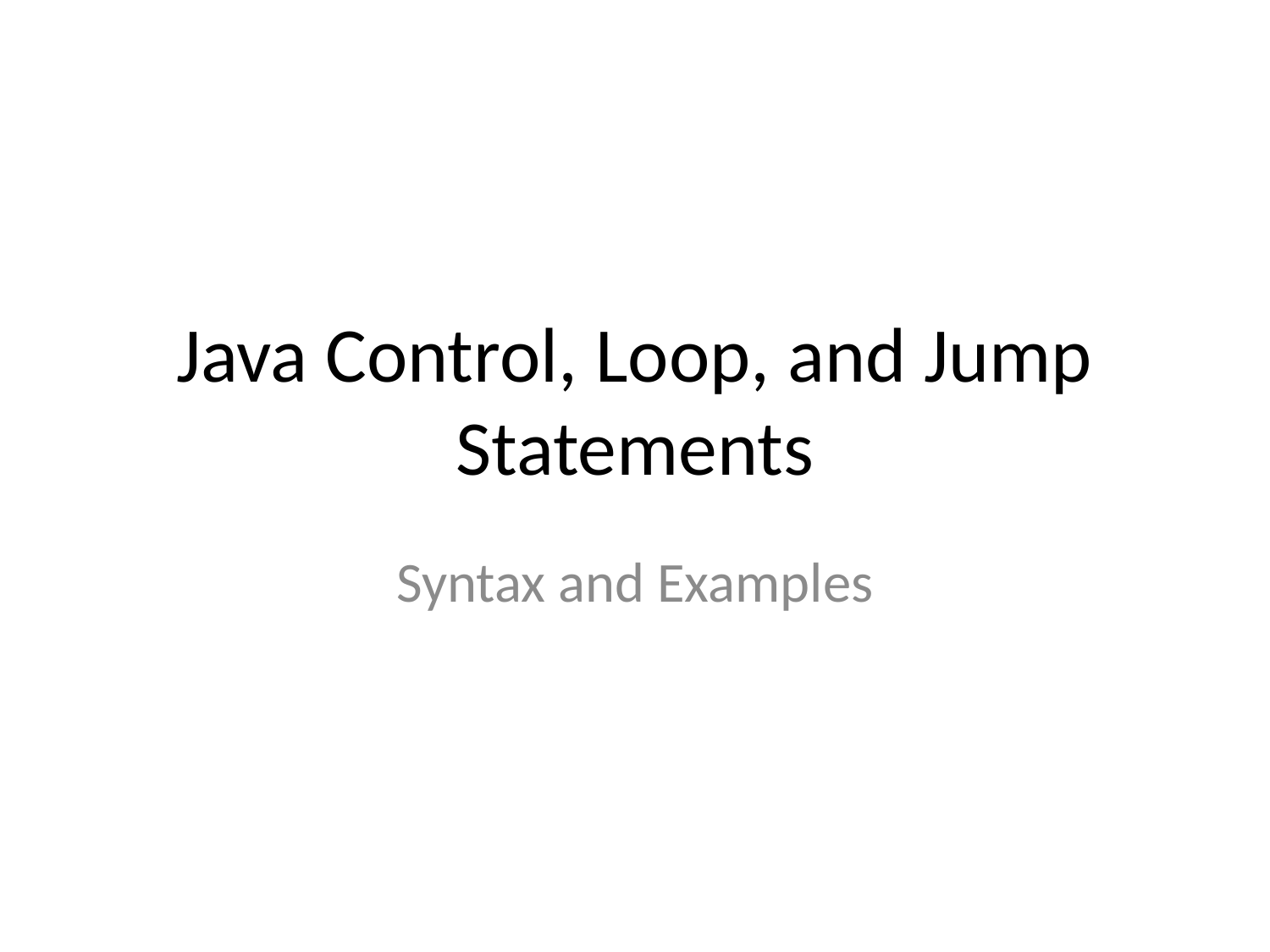

# Java Control, Loop, and Jump Statements
Syntax and Examples